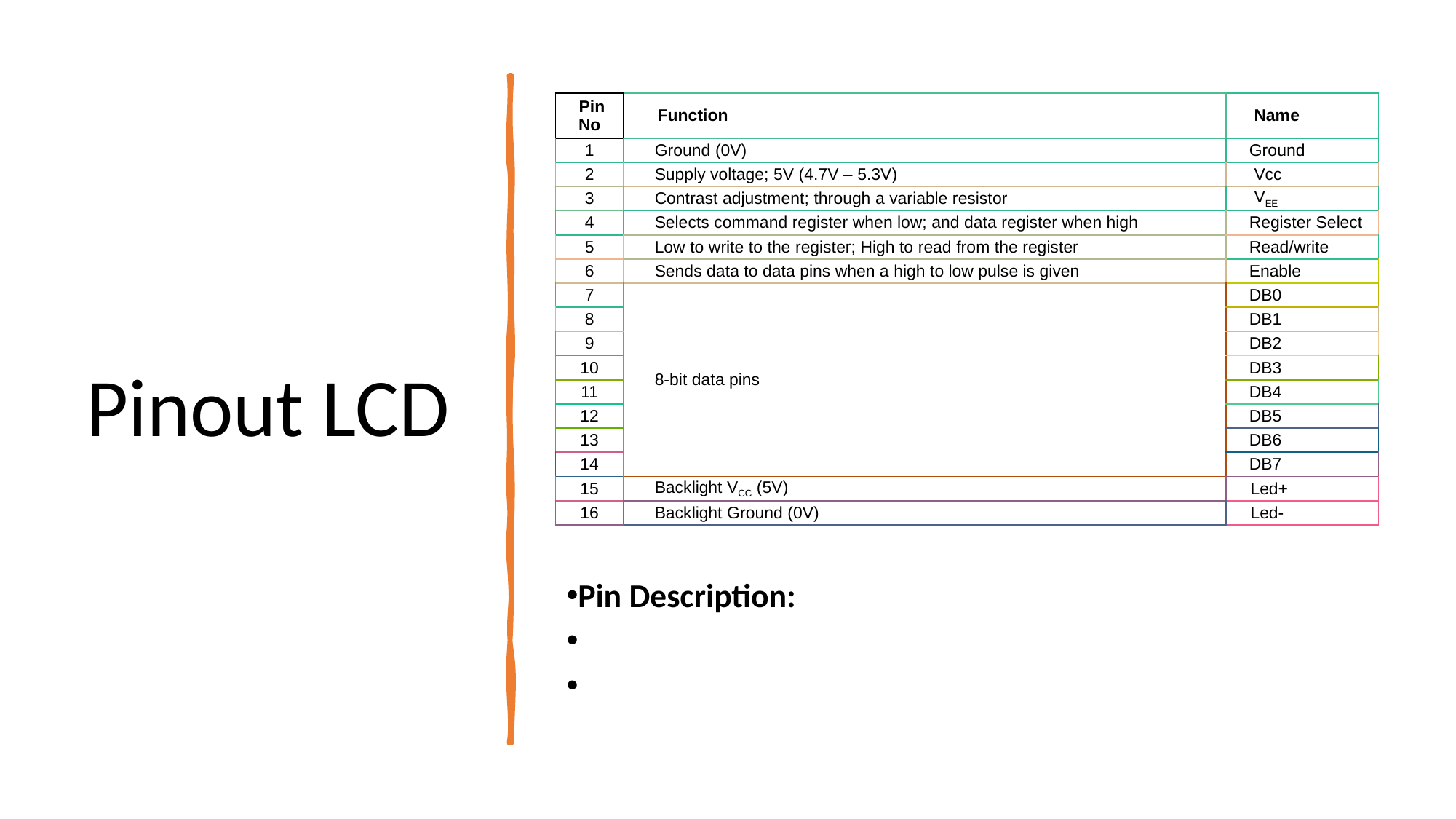

# Pinout LCD
| Pin No | Function | Name |
| --- | --- | --- |
| 1 | Ground (0V) | Ground |
| 2 | Supply voltage; 5V (4.7V – 5.3V) | Vcc |
| 3 | Contrast adjustment; through a variable resistor | VEE |
| 4 | Selects command register when low; and data register when high | Register Select |
| 5 | Low to write to the register; High to read from the register | Read/write |
| 6 | Sends data to data pins when a high to low pulse is given | Enable |
| 7 | 8-bit data pins | DB0 |
| 8 |  | DB1 |
| 9 |  | DB2 |
| 10 |  | DB3 |
| 11 |  | DB4 |
| 12 |  | DB5 |
| 13 |  | DB6 |
| 14 |  | DB7 |
| 15 | Backlight VCC (5V) | Led+ |
| 16 | Backlight Ground (0V) | Led- |
Pin Description: